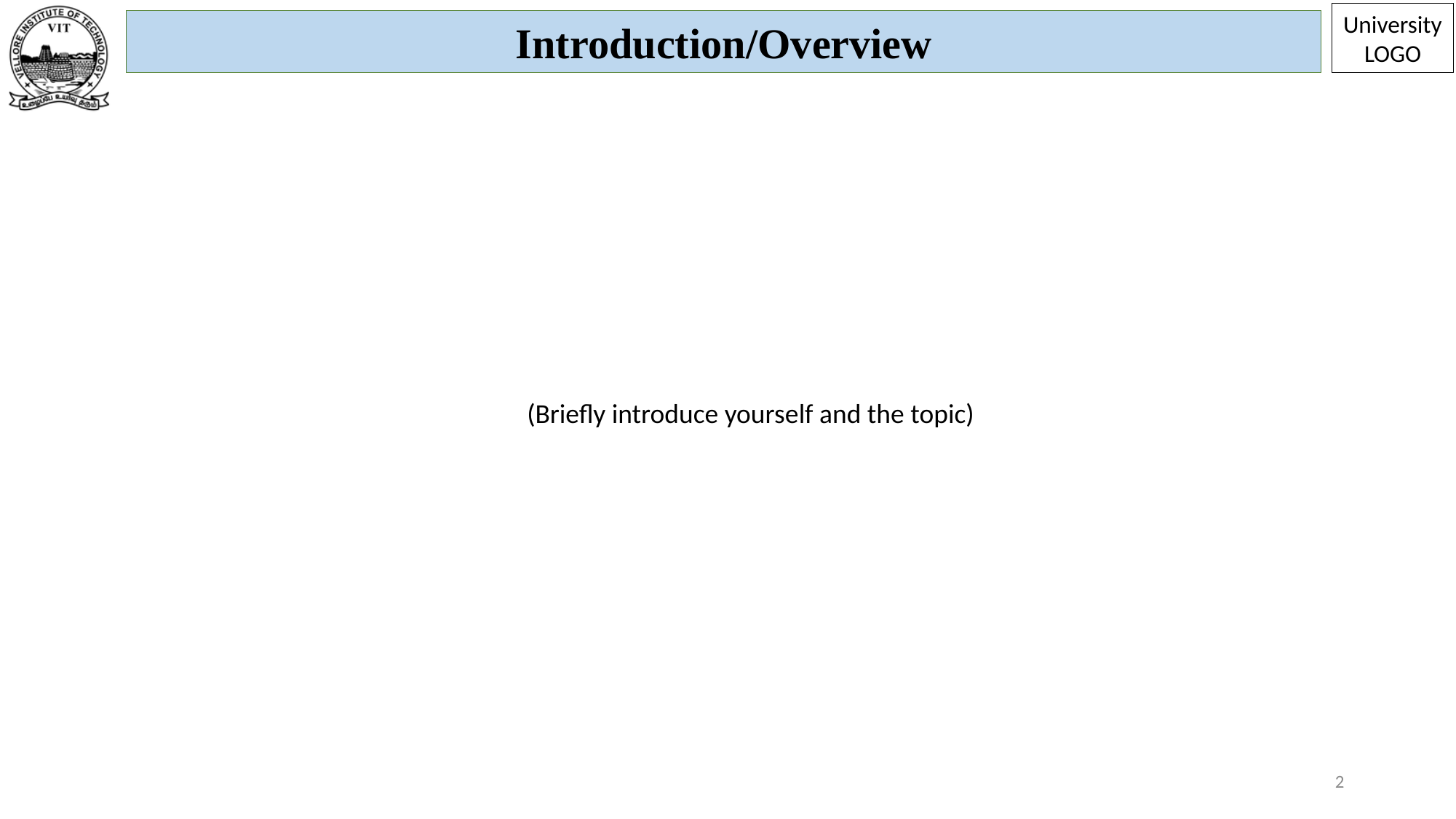

University
LOGO
Introduction/Overview
       (Briefly introduce yourself and the topic)
2